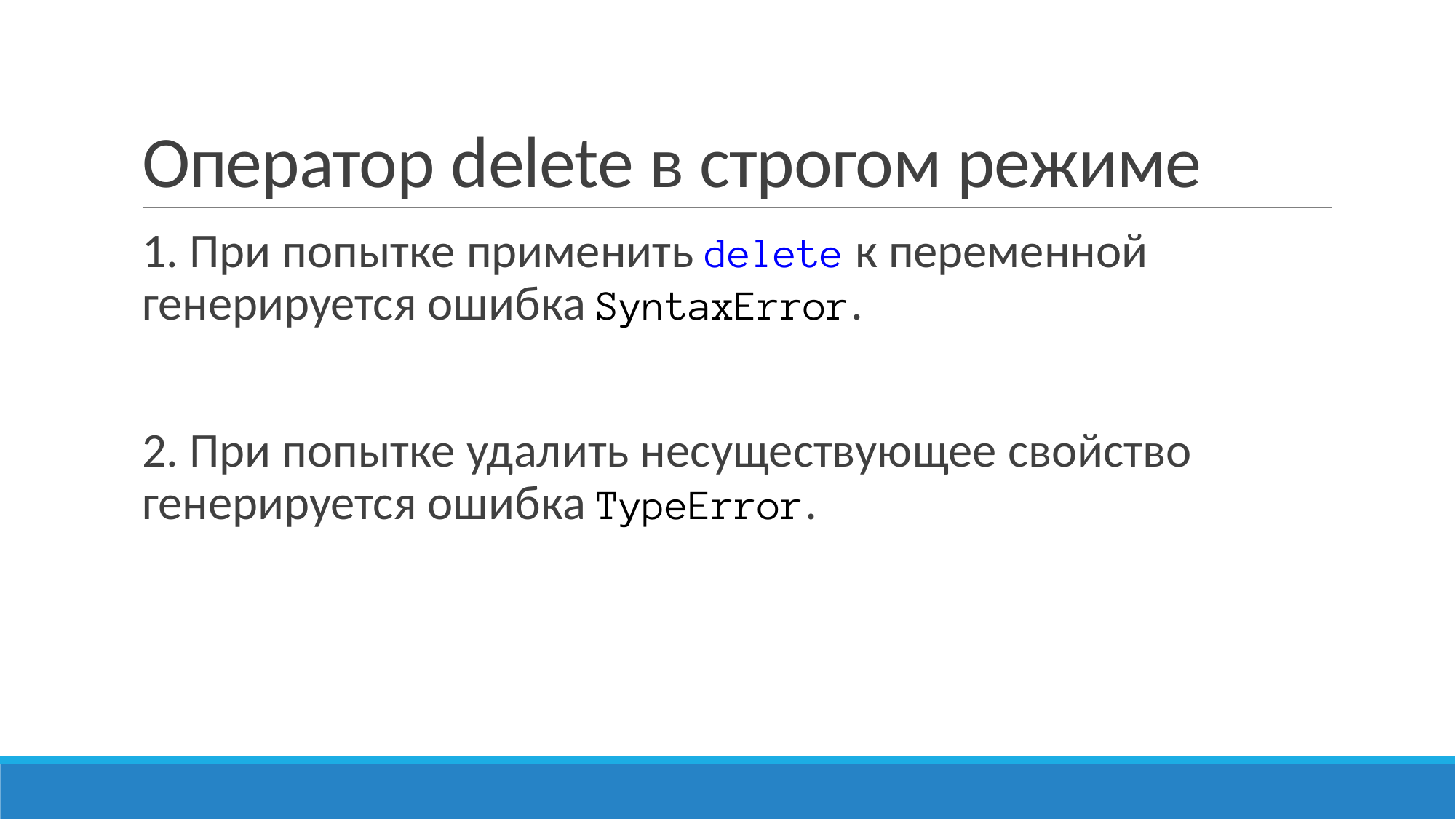

# Оператор delete в строгом режиме
1. При попытке применить delete к переменной генерируется ошибка SyntaxError.

2. При попытке удалить несуществующее свойство генерируется ошибка TypeError.